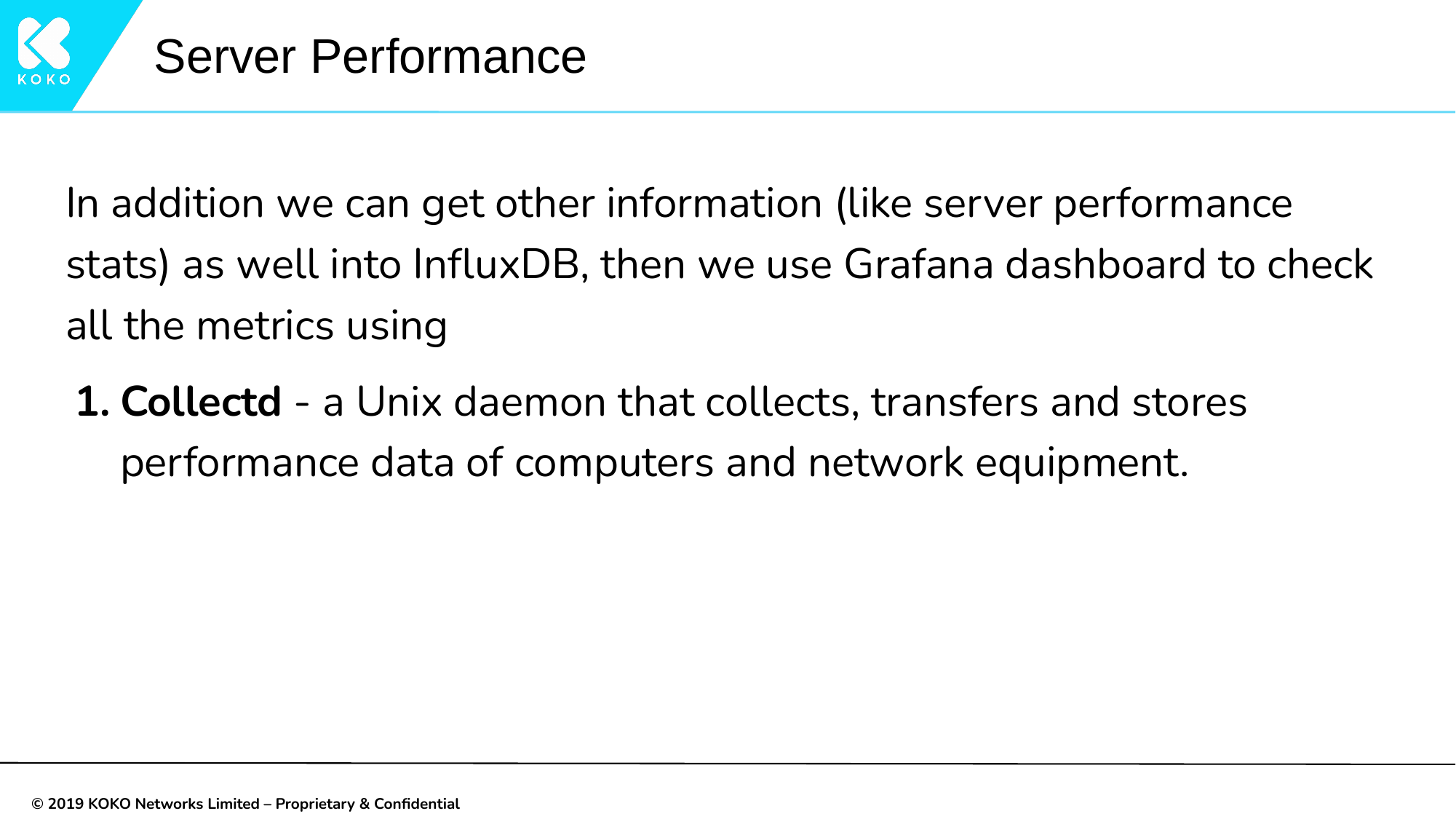

Server Performance
In addition we can get other information (like server performance stats) as well into InfluxDB, then we use Grafana dashboard to check all the metrics using
Collectd - a Unix daemon that collects, transfers and stores performance data of computers and network equipment.

4